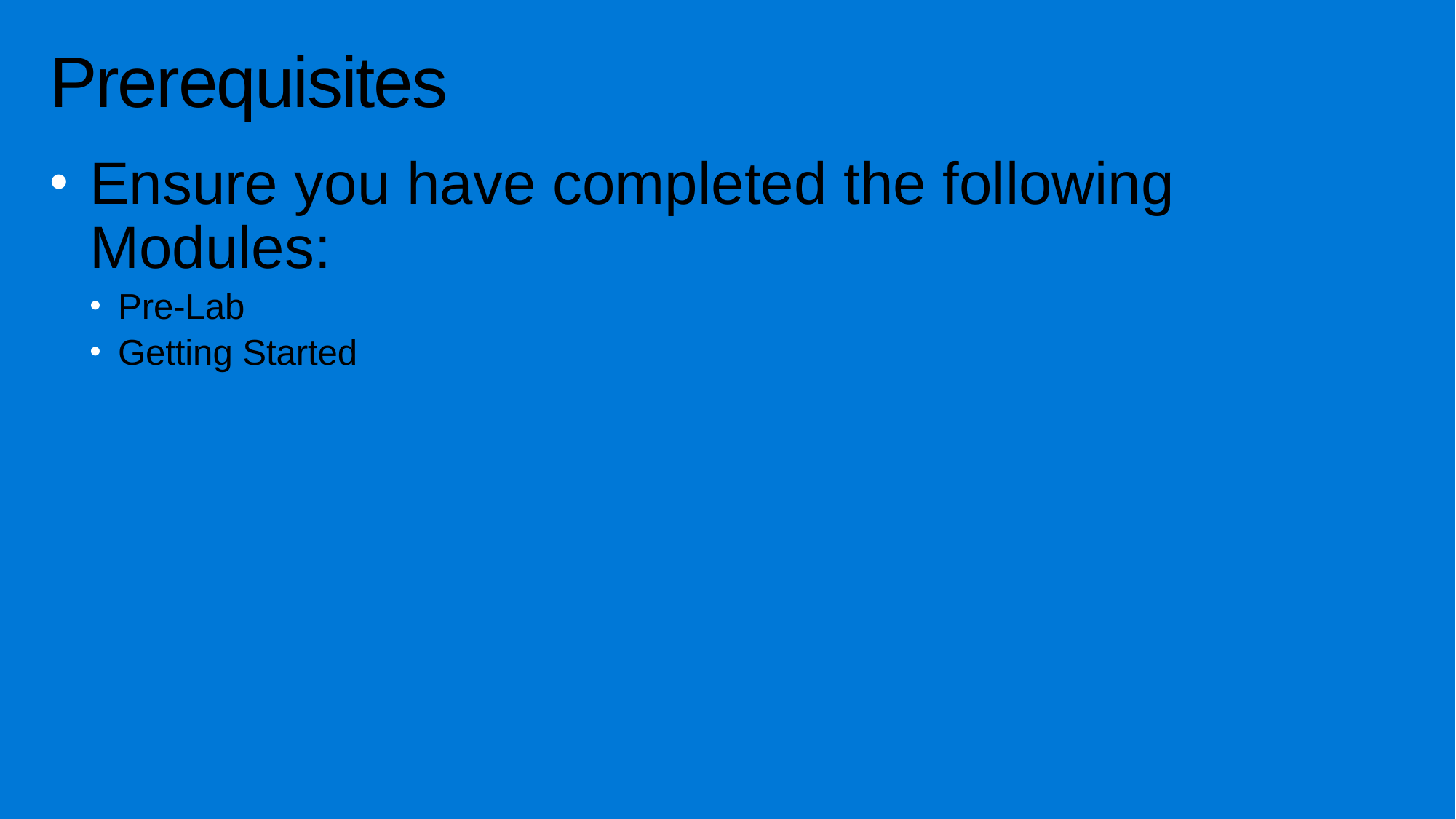

# Prerequisites
Ensure you have completed the following Modules:
Pre-Lab
Getting Started